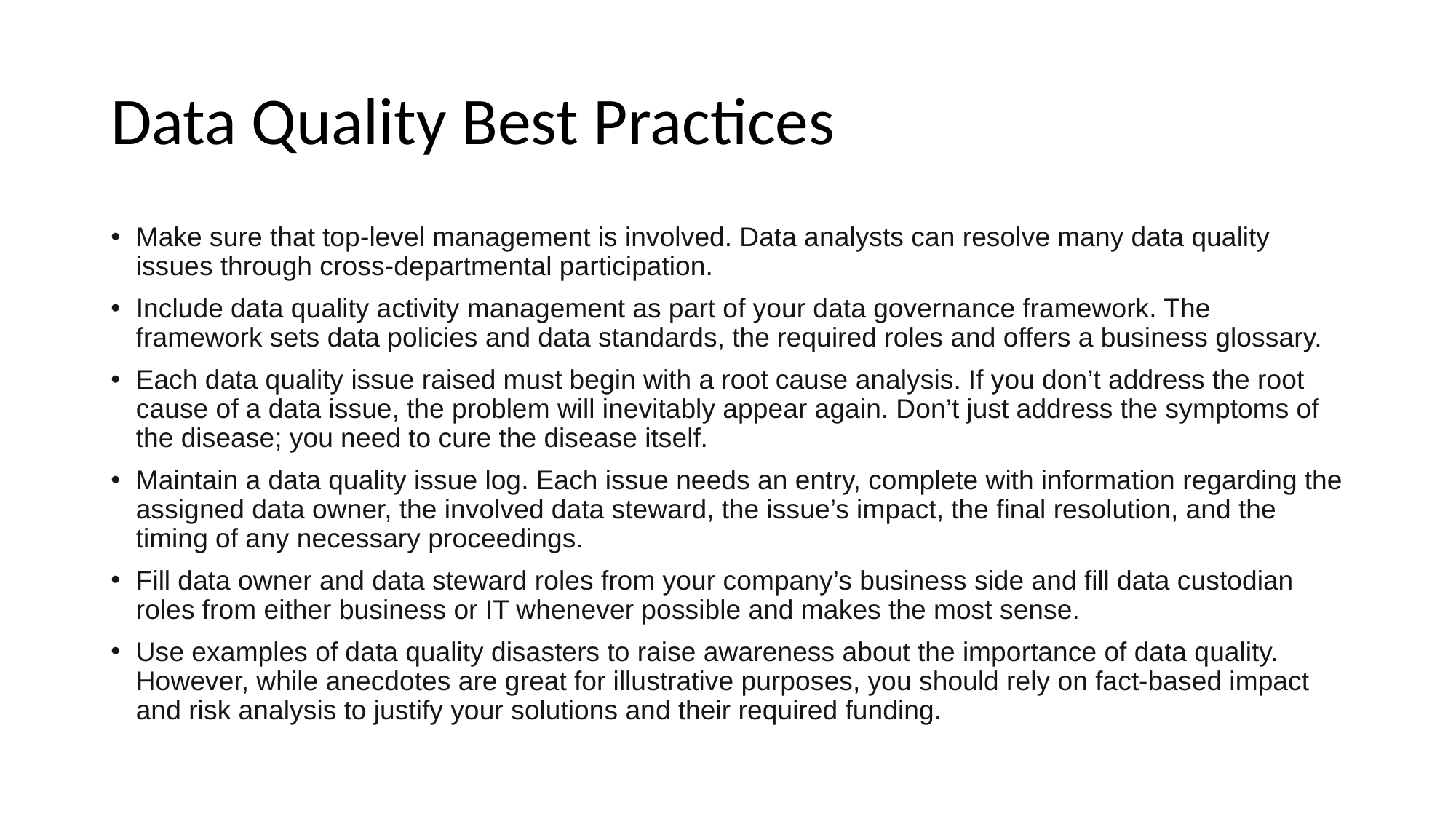

# Data Quality Best Practices
Make sure that top-level management is involved. Data analysts can resolve many data quality issues through cross-departmental participation.
Include data quality activity management as part of your data governance framework. The framework sets data policies and data standards, the required roles and offers a business glossary.
Each data quality issue raised must begin with a root cause analysis. If you don’t address the root cause of a data issue, the problem will inevitably appear again. Don’t just address the symptoms of the disease; you need to cure the disease itself.
Maintain a data quality issue log. Each issue needs an entry, complete with information regarding the assigned data owner, the involved data steward, the issue’s impact, the final resolution, and the timing of any necessary proceedings.
Fill data owner and data steward roles from your company’s business side and fill data custodian roles from either business or IT whenever possible and makes the most sense.
Use examples of data quality disasters to raise awareness about the importance of data quality. However, while anecdotes are great for illustrative purposes, you should rely on fact-based impact and risk analysis to justify your solutions and their required funding.